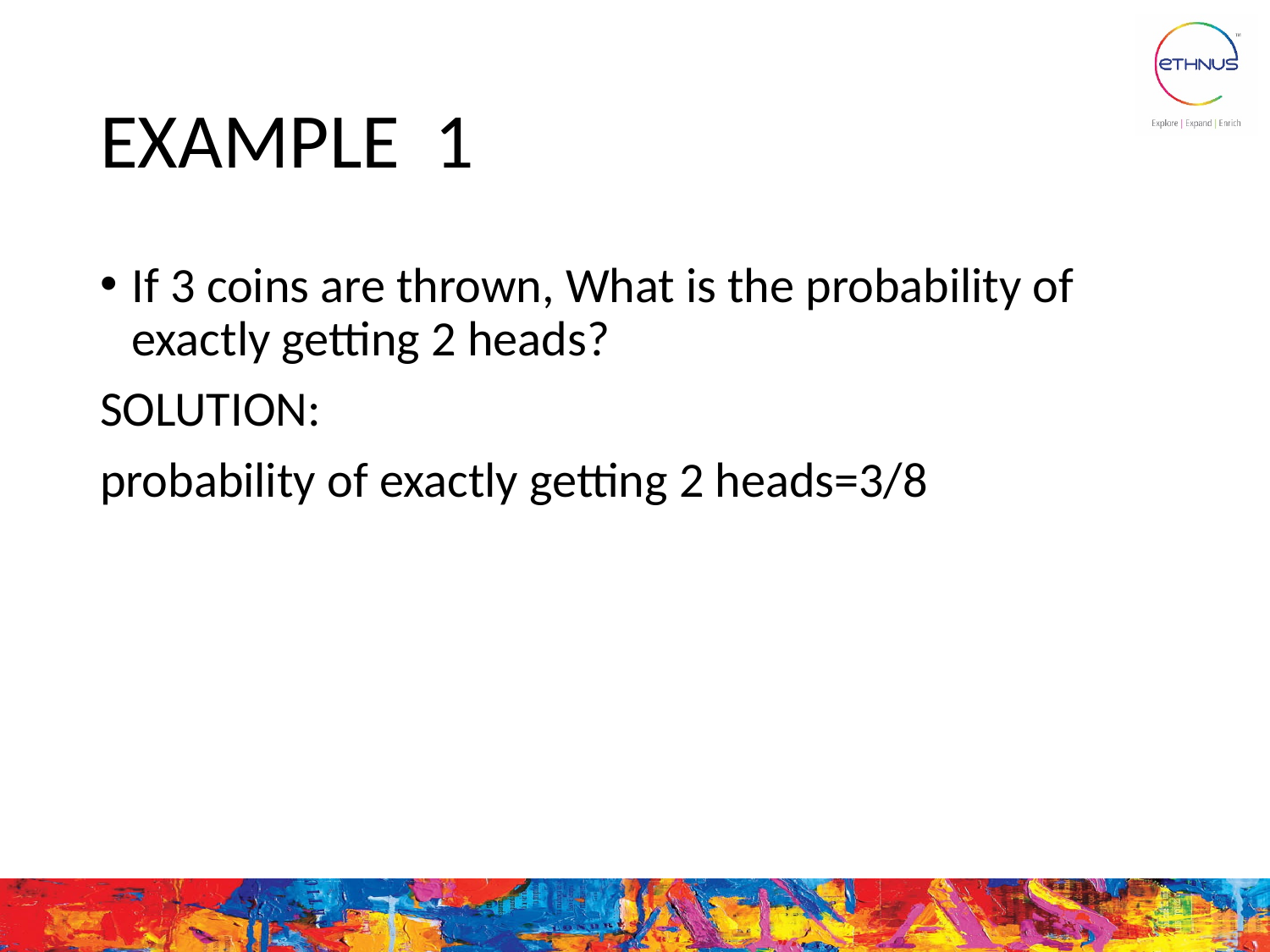

# EXAMPLE  1
If 3 coins are thrown, What is the probability of exactly getting 2 heads?
SOLUTION:
probability of exactly getting 2 heads=3/8